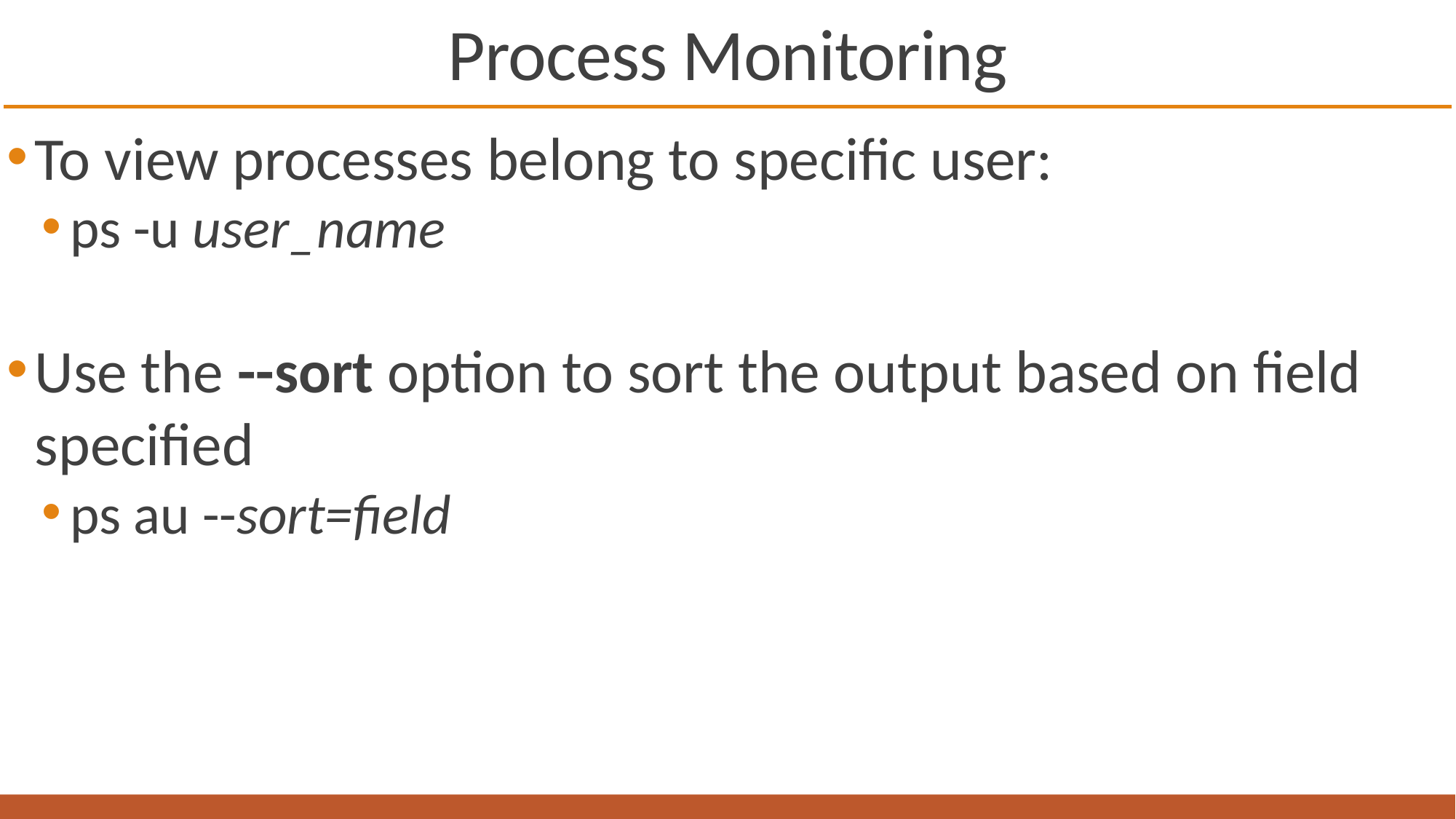

# Process Monitoring
To view processes belong to specific user:
ps -u user_name

Use the --sort option to sort the output based on field specified
ps au --sort=field